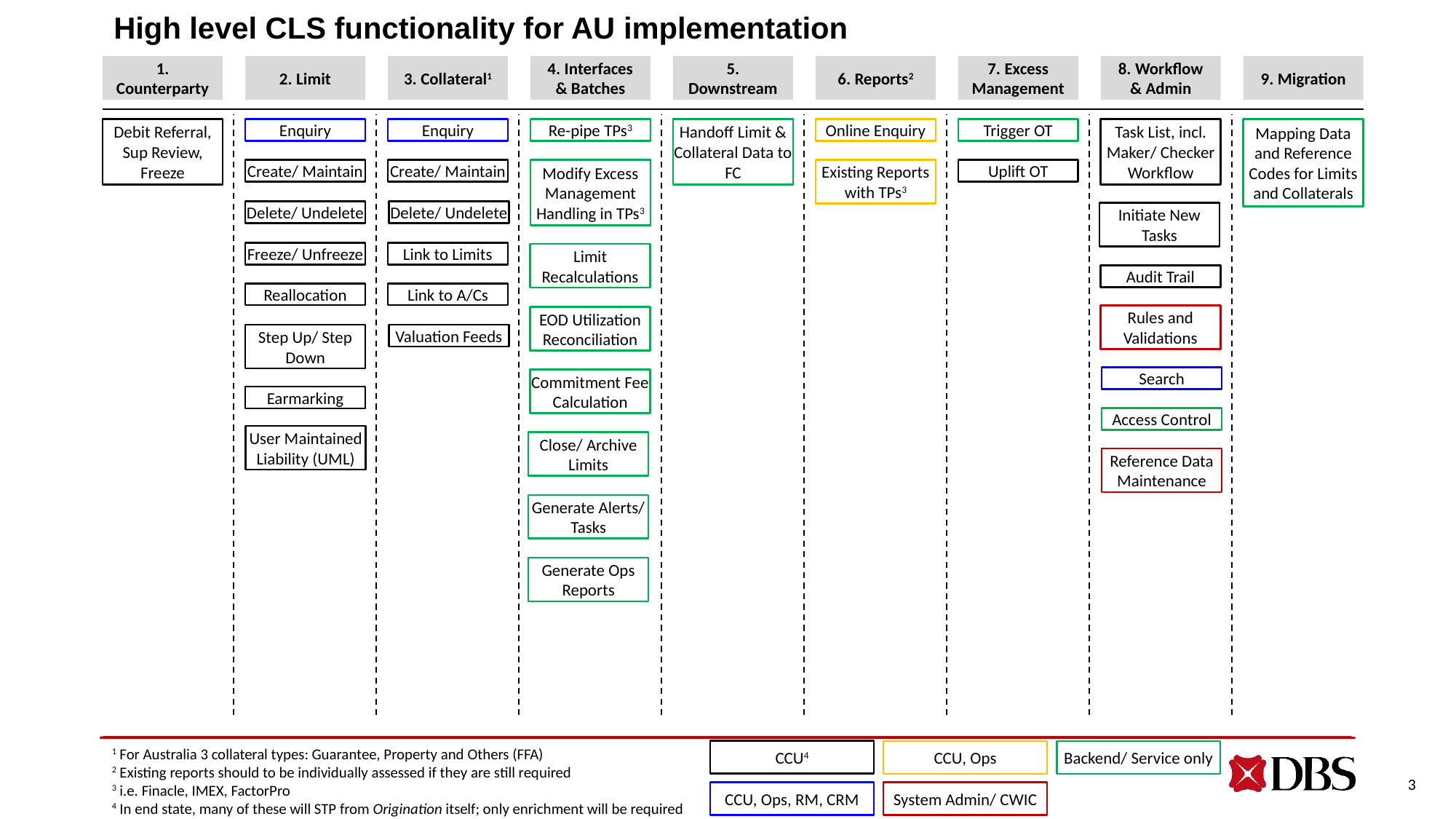

# High level CLS functionality for AU implementation
1. Counterparty
2. Limit
3. Collateral1
4. Interfaces & Batches
5. Downstream
6. Reports2
7. Excess Management
8. Workflow & Admin
9. Migration
Debit Referral, Sup Review, Freeze
Enquiry
Enquiry
Re-pipe TPs3
Handoff Limit & Collateral Data to FC
Online Enquiry
Trigger OT
Task List, incl. Maker/ Checker Workflow
Mapping Data and Reference Codes for Limits and Collaterals
Create/ Maintain
Create/ Maintain
Modify Excess Management Handling in TPs3
Existing Reports with TPs3
Uplift OT
Delete/ Undelete
Delete/ Undelete
Initiate New Tasks
Freeze/ Unfreeze
Link to Limits
Limit Recalculations
Audit Trail
Reallocation
Link to A/Cs
Rules and Validations
EOD Utilization Reconciliation
Step Up/ Step Down
Valuation Feeds
Search
Commitment Fee Calculation
Earmarking
Access Control
User Maintained Liability (UML)
Close/ Archive Limits
Reference Data Maintenance
Generate Alerts/ Tasks
Generate Ops Reports
1 For Australia 3 collateral types: Guarantee, Property and Others (FFA)
2 Existing reports should to be individually assessed if they are still required
3 i.e. Finacle, IMEX, FactorPro
4 In end state, many of these will STP from Origination itself; only enrichment will be required
CCU4
CCU, Ops
Backend/ Service only
3
CCU, Ops, RM, CRM
System Admin/ CWIC